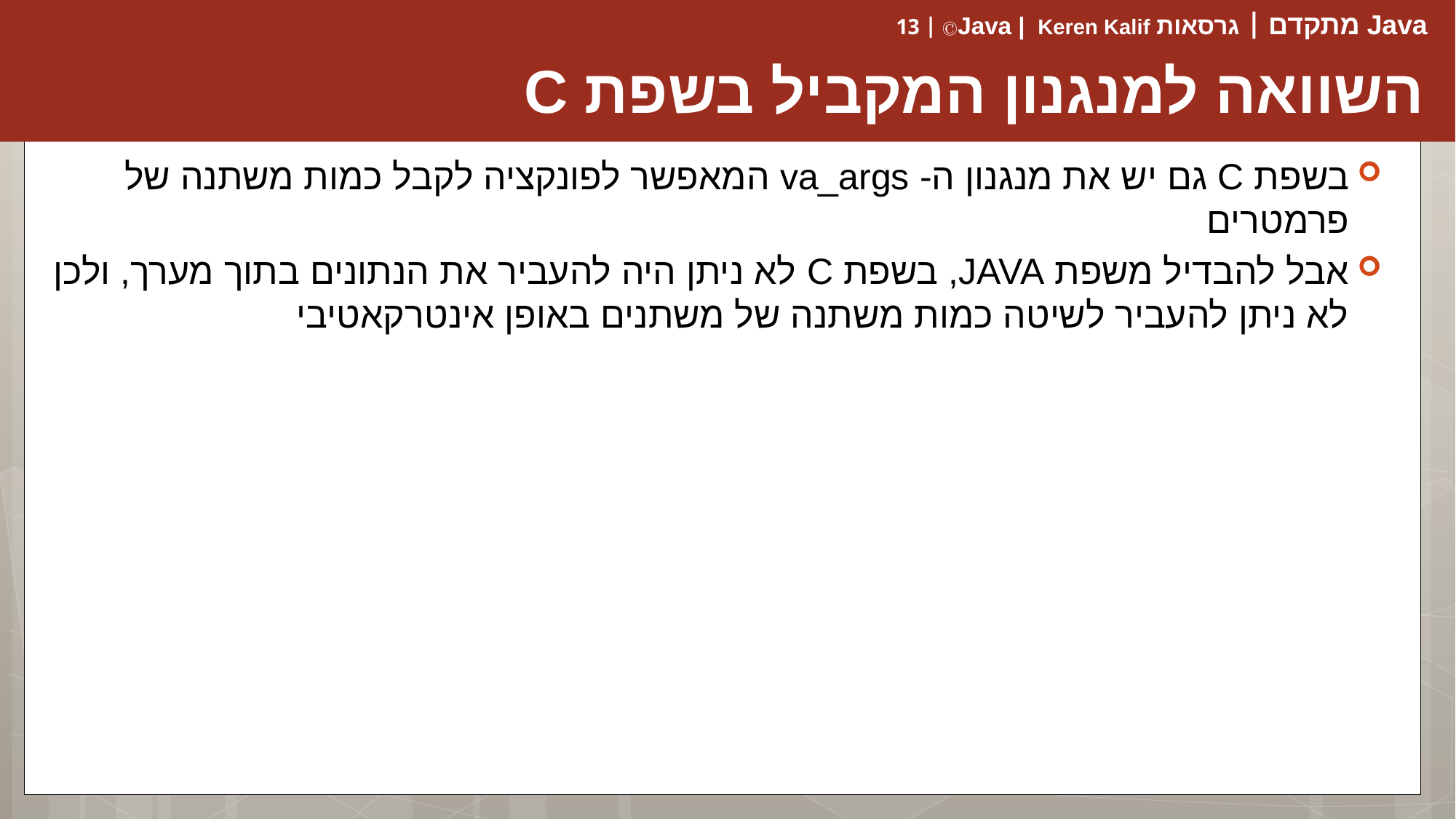

# השוואה למנגנון המקביל בשפת C
בשפת C גם יש את מנגנון ה- va_args המאפשר לפונקציה לקבל כמות משתנה של פרמטרים
אבל להבדיל משפת JAVA, בשפת C לא ניתן היה להעביר את הנתונים בתוך מערך, ולכן לא ניתן להעביר לשיטה כמות משתנה של משתנים באופן אינטרקאטיבי